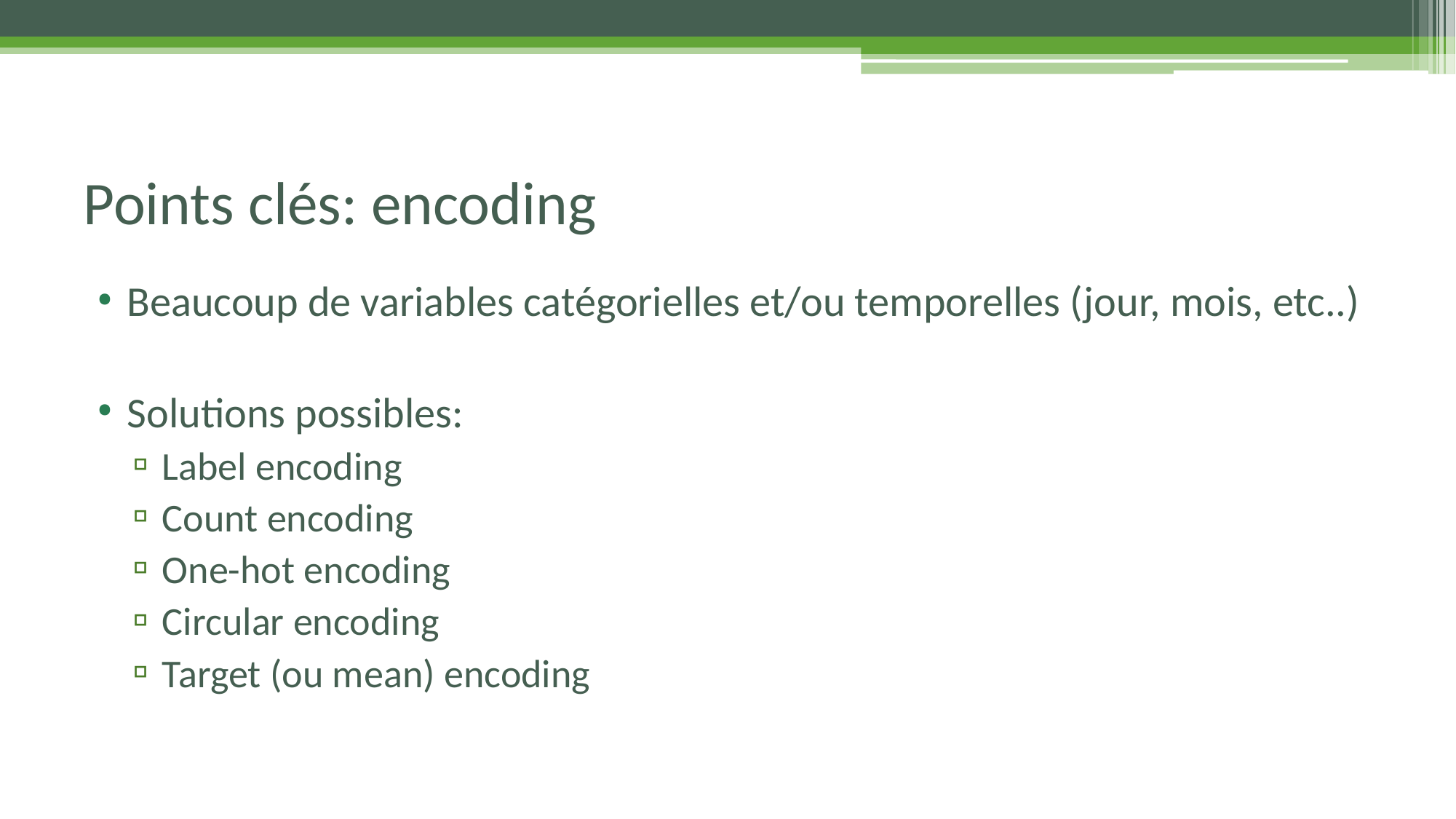

# Points clés: encoding
Beaucoup de variables catégorielles et/ou temporelles (jour, mois, etc..)

Solutions possibles:
Label encoding
Count encoding
One-hot encoding
Circular encoding
Target (ou mean) encoding